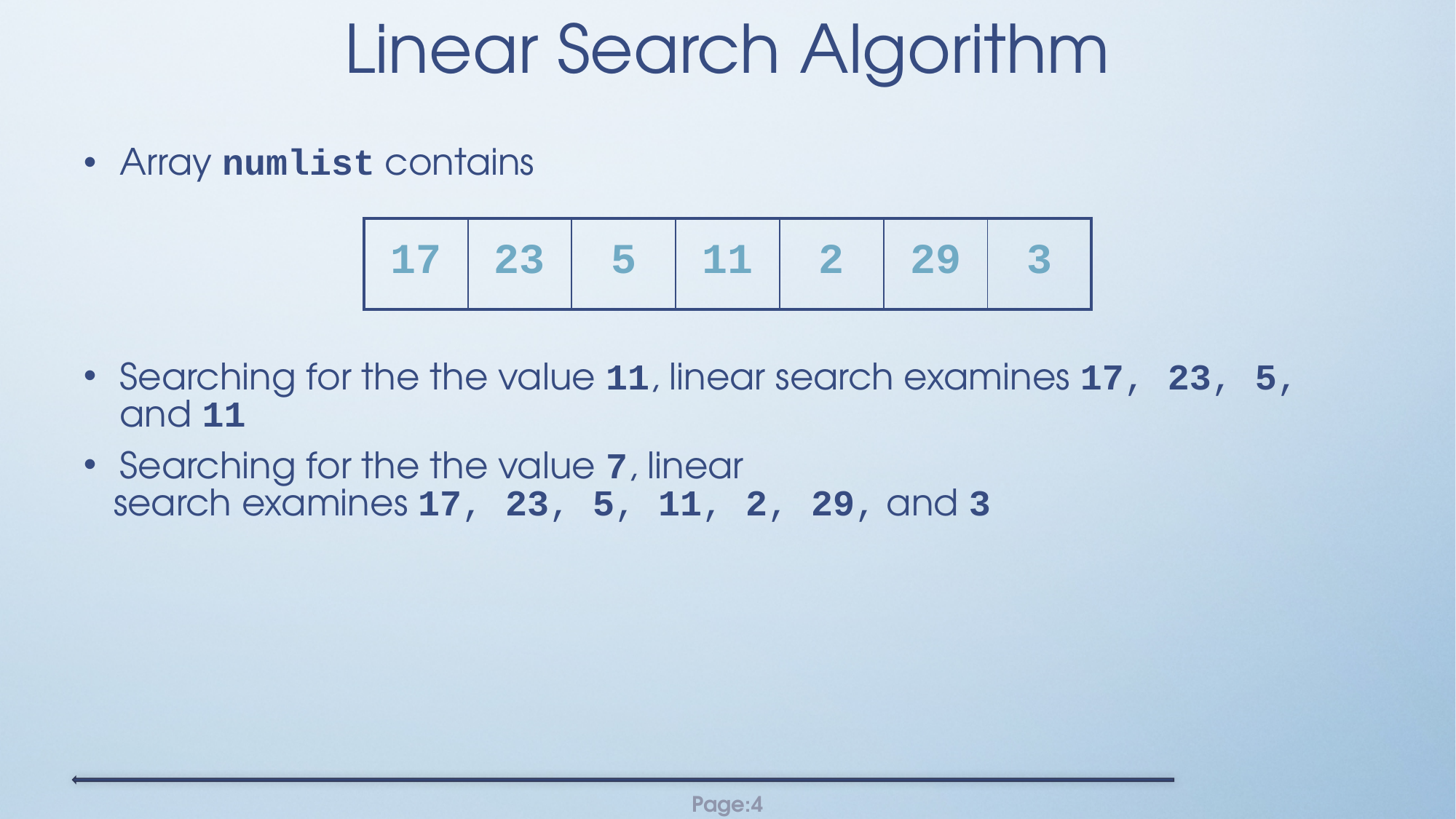

# Linear Search Algorithm
Array numlist contains

Searching for the the value 11, linear search examines 17, 23, 5, and 11
Searching for the the value 7, linear
   search examines 17, 23, 5, 11, 2, 29, and 3
| 17 | 23 | 5 | 11 | 2 | 29 | 3 |
| --- | --- | --- | --- | --- | --- | --- |